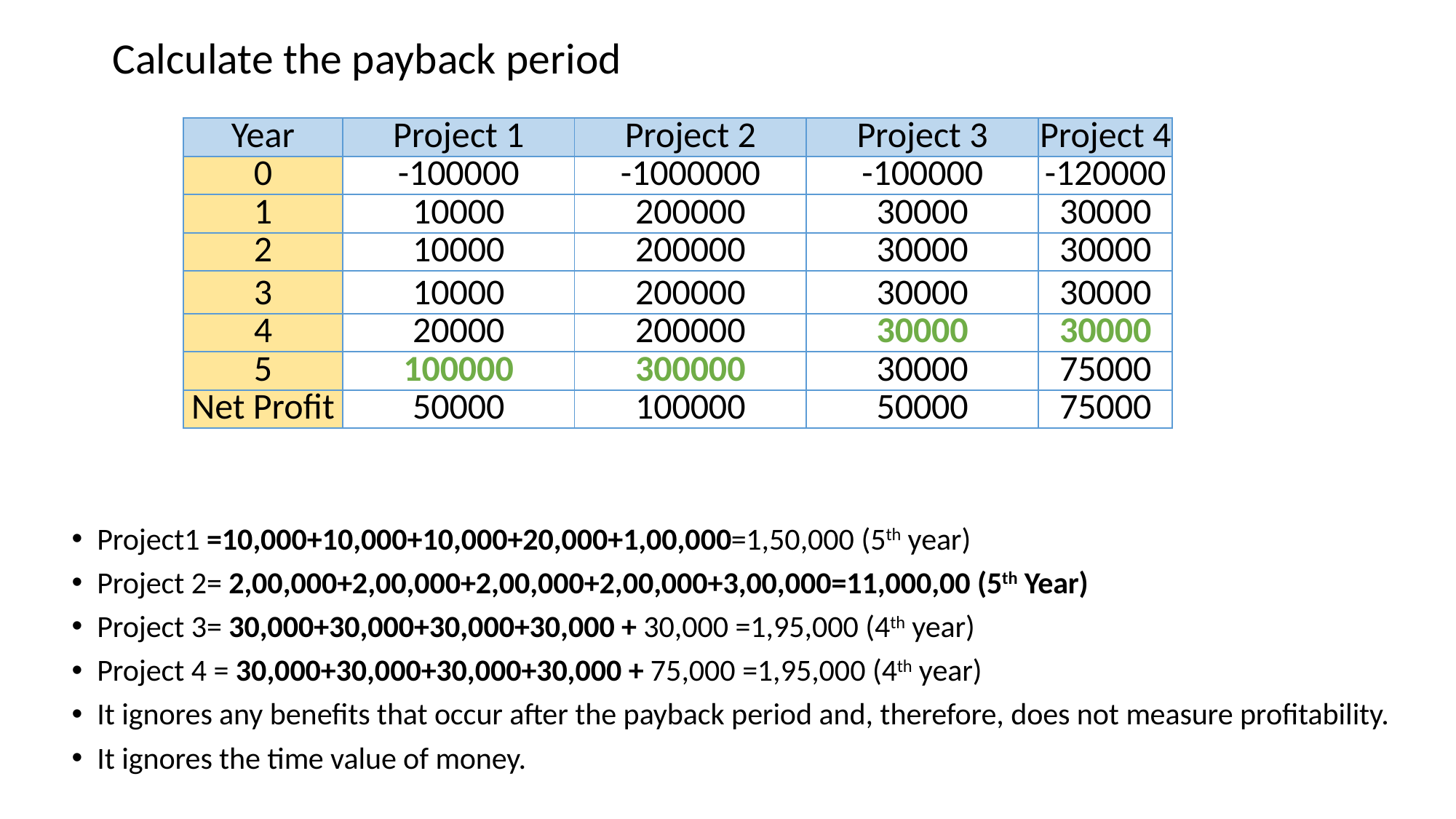

# Calculate the payback period
| Year | Project 1 | Project 2 | Project 3 | Project 4 |
| --- | --- | --- | --- | --- |
| 0 | -100000 | -1000000 | -100000 | -120000 |
| 1 | 10000 | 200000 | 30000 | 30000 |
| 2 | 10000 | 200000 | 30000 | 30000 |
| 3 | 10000 | 200000 | 30000 | 30000 |
| 4 | 20000 | 200000 | 30000 | 30000 |
| 5 | 100000 | 300000 | 30000 | 75000 |
| Net Profit | 50000 | 100000 | 50000 | 75000 |
Project1 =10,000+10,000+10,000+20,000+1,00,000=1,50,000 (5th year)
Project 2= 2,00,000+2,00,000+2,00,000+2,00,000+3,00,000=11,000,00 (5th Year)
Project 3= 30,000+30,000+30,000+30,000 + 30,000 =1,95,000 (4th year)
Project 4 = 30,000+30,000+30,000+30,000 + 75,000 =1,95,000 (4th year)
It ignores any benefits that occur after the payback period and, therefore, does not measure profitability.
It ignores the time value of money.